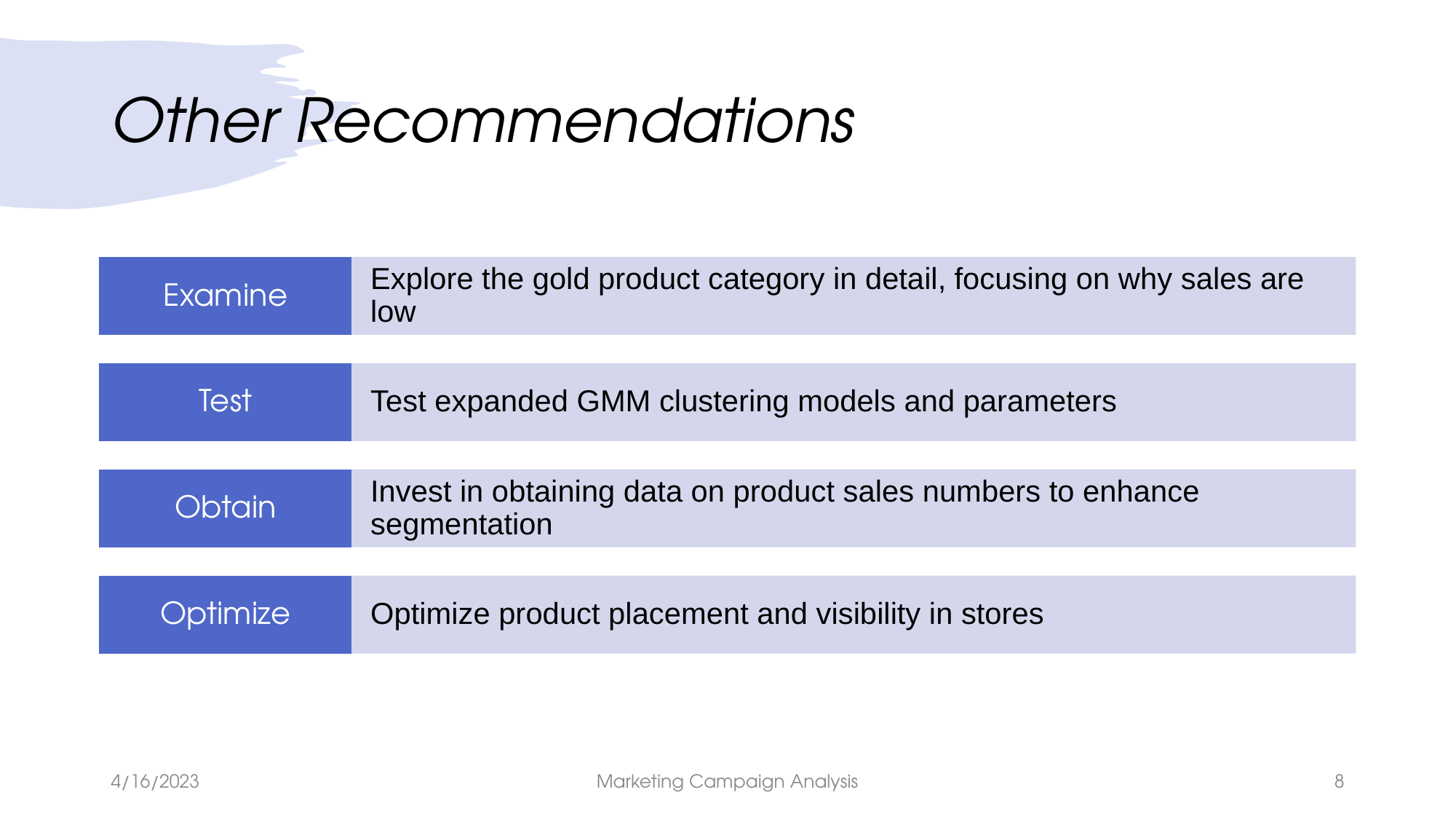

# Other Recommendations
Explore the gold product category in detail, focusing on why sales are low
Examine
Test expanded GMM clustering models and parameters
Test
Invest in obtaining data on product sales numbers to enhance segmentation
Obtain
Optimize product placement and visibility in stores
Optimize
4/16/2023
Marketing Campaign Analysis
8